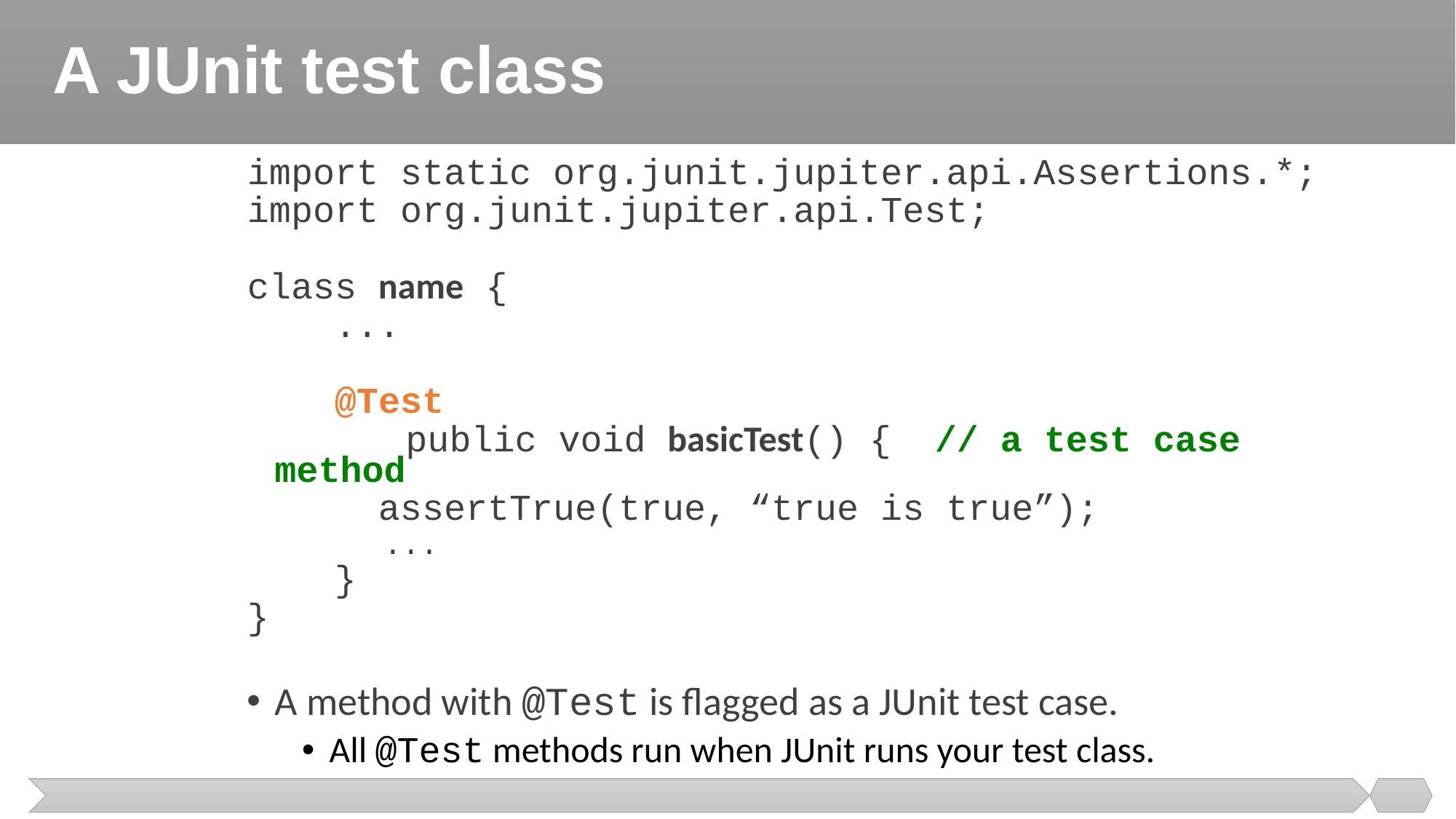

# A JUnit test class
import static org.junit.jupiter.api.Assertions.*;
import org.junit.jupiter.api.Test;

class name {
    ...

    @Test
		 public void basicTest() {  // a test case method
      assertTrue(true, “true is true”);
...
    }
}

A method with @Test is flagged as a JUnit test case.
All @Test methods run when JUnit runs your test class.
11